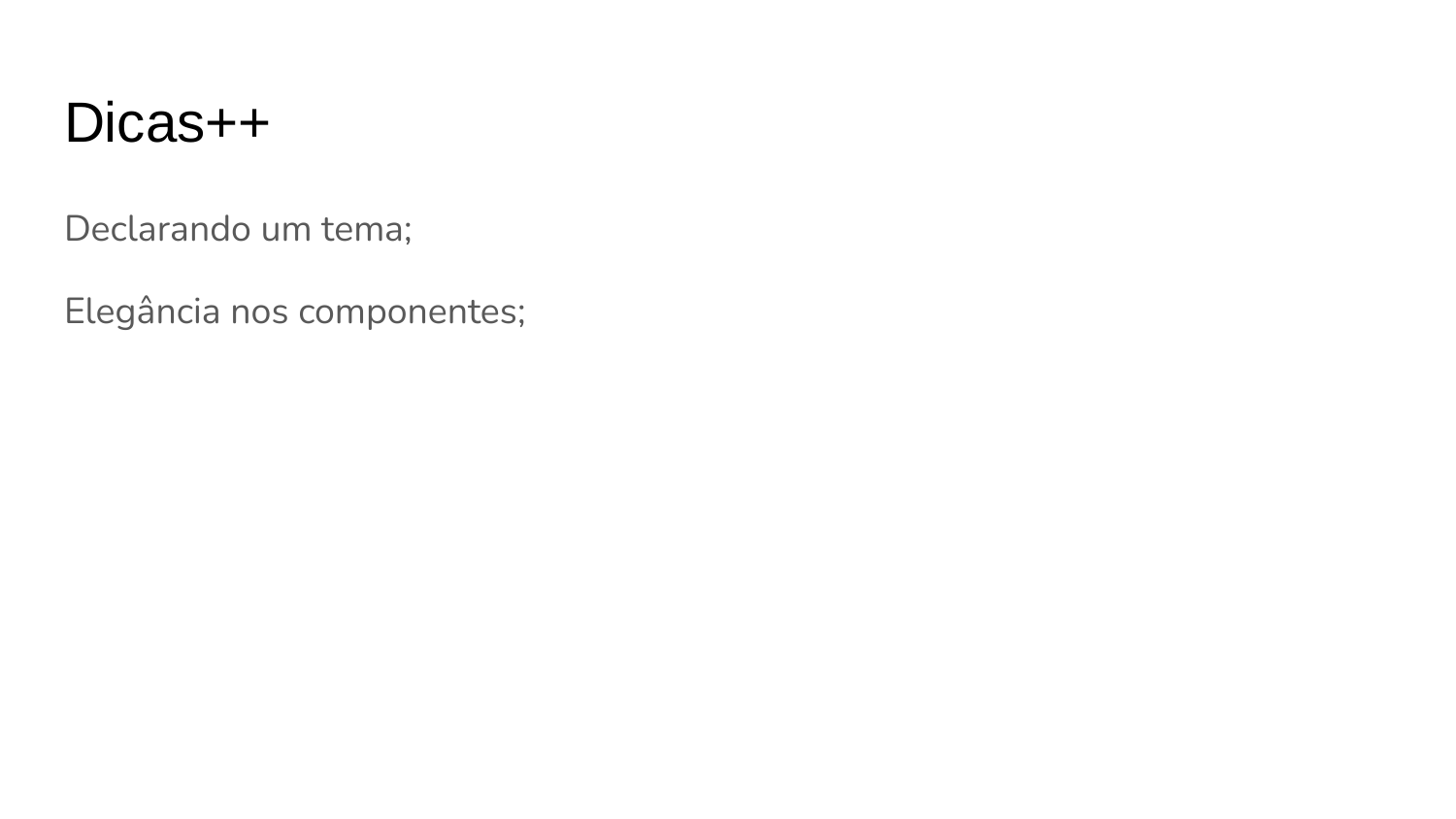

# Dicas++
Declarando um tema;
Elegância nos componentes;